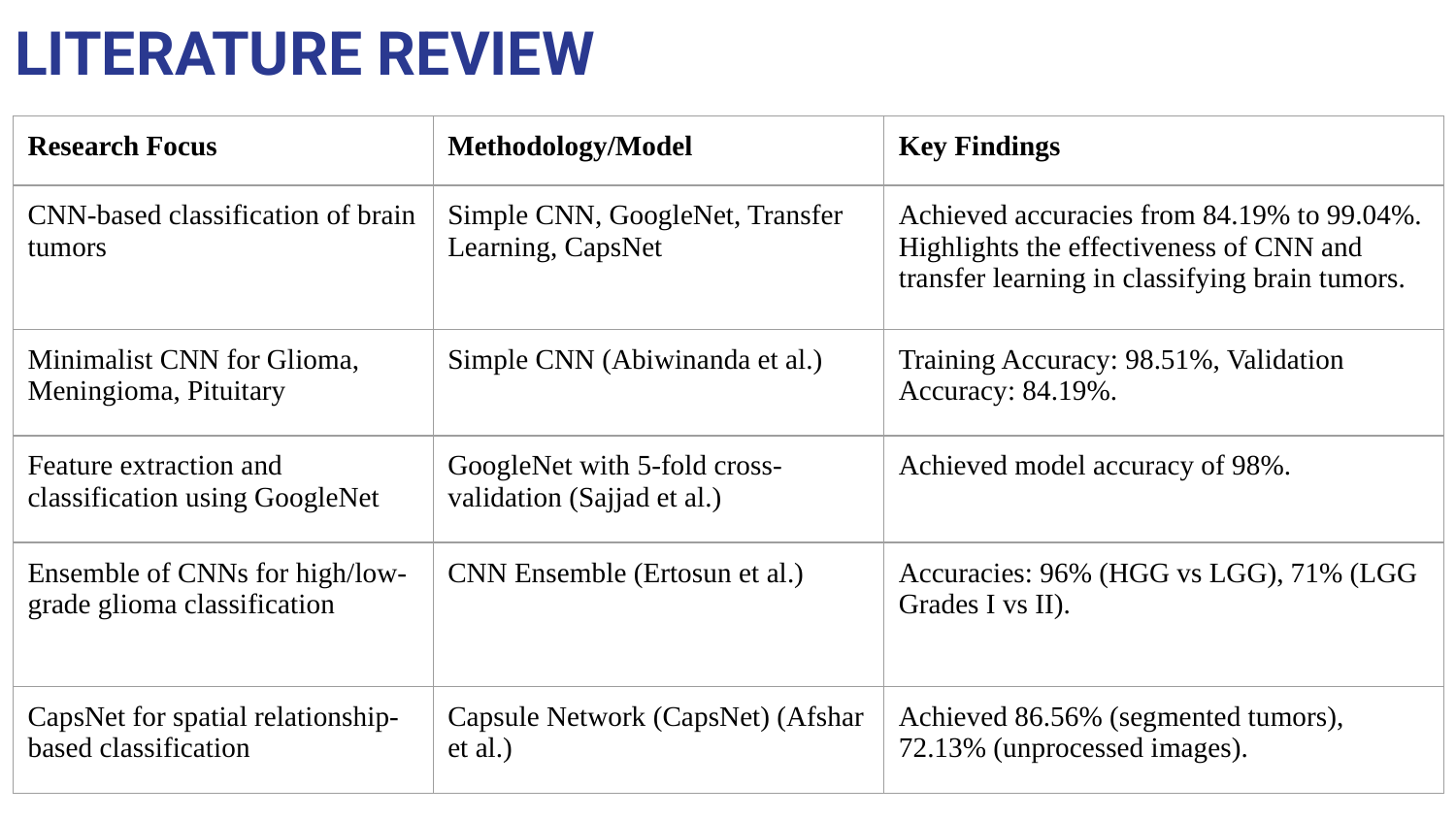

LITERATURE REVIEW
| Research Focus | Methodology/Model | Key Findings |
| --- | --- | --- |
| CNN-based classification of brain tumors | Simple CNN, GoogleNet, Transfer Learning, CapsNet | Achieved accuracies from 84.19% to 99.04%. Highlights the effectiveness of CNN and transfer learning in classifying brain tumors. |
| Minimalist CNN for Glioma, Meningioma, Pituitary | Simple CNN (Abiwinanda et al.) | Training Accuracy: 98.51%, Validation Accuracy: 84.19%. |
| Feature extraction and classification using GoogleNet | GoogleNet with 5-fold cross-validation (Sajjad et al.) | Achieved model accuracy of 98%. |
| Ensemble of CNNs for high/low-grade glioma classification | CNN Ensemble (Ertosun et al.) | Accuracies: 96% (HGG vs LGG), 71% (LGG Grades I vs II). |
| CapsNet for spatial relationship-based classification | Capsule Network (CapsNet) (Afshar et al.) | Achieved 86.56% (segmented tumors), 72.13% (unprocessed images). |